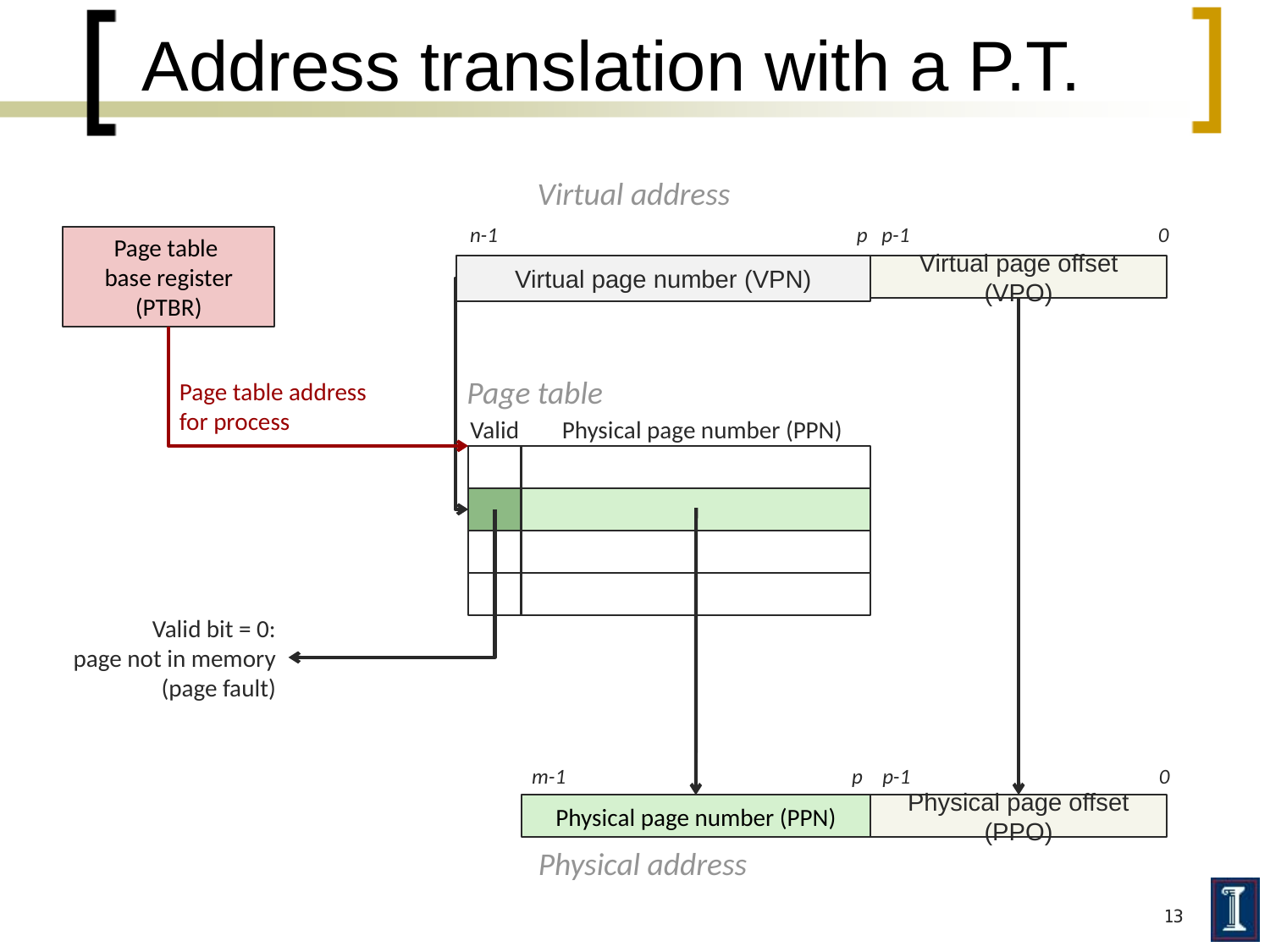

# Address translation with a P.T.
Virtual address
n-1
p
p-1
0
Page table
base register
(PTBR)
Page table address
for process
Virtual page number (VPN)
Virtual page offset (VPO)
p-1
0
Physical page offset (PPO)
Page table
Valid
Physical page number (PPN)

m-1
p
Physical page number (PPN)
Valid bit = 0:
page not in memory
(page fault)
Physical address

13